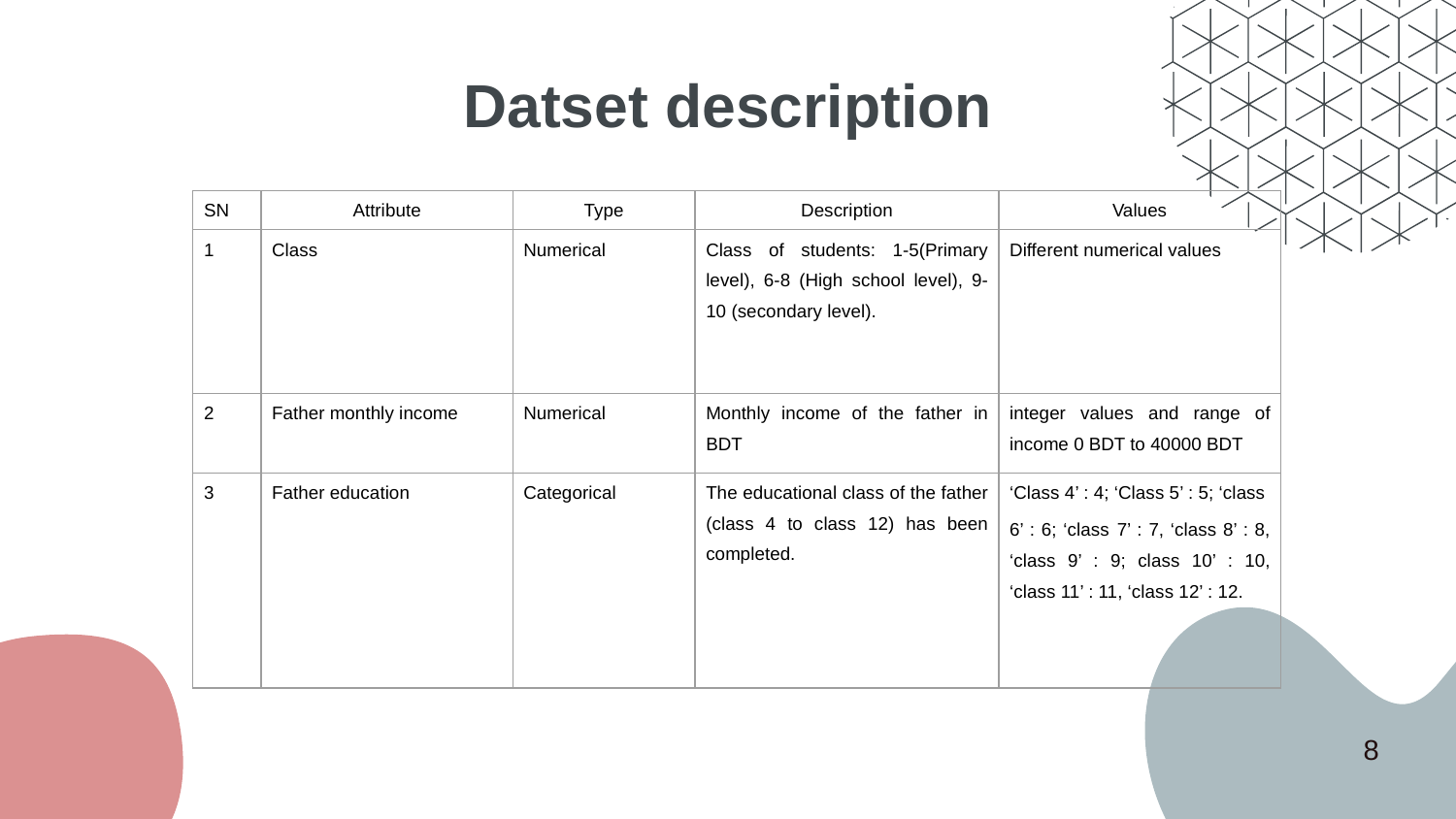

# Datset description
| SN | Attribute | Type | Description | Values |
| --- | --- | --- | --- | --- |
| 1 | Class | Numerical | Class of students: 1-5(Primary level), 6-8 (High school level), 9-10 (secondary level). | Different numerical values |
| 2 | Father monthly income | Numerical | Monthly income of the father in BDT | integer values and range of income 0 BDT to 40000 BDT |
| 3 | Father education | Categorical | The educational class of the father (class 4 to class 12) has been completed. | ‘Class 4’ : 4; ‘Class 5’ : 5; ‘class 6’ : 6; ‘class 7’ : 7, ‘class 8’ : 8, ‘class 9’ : 9; class 10’ : 10, ‘class 11’ : 11, ‘class 12’ : 12. |
8